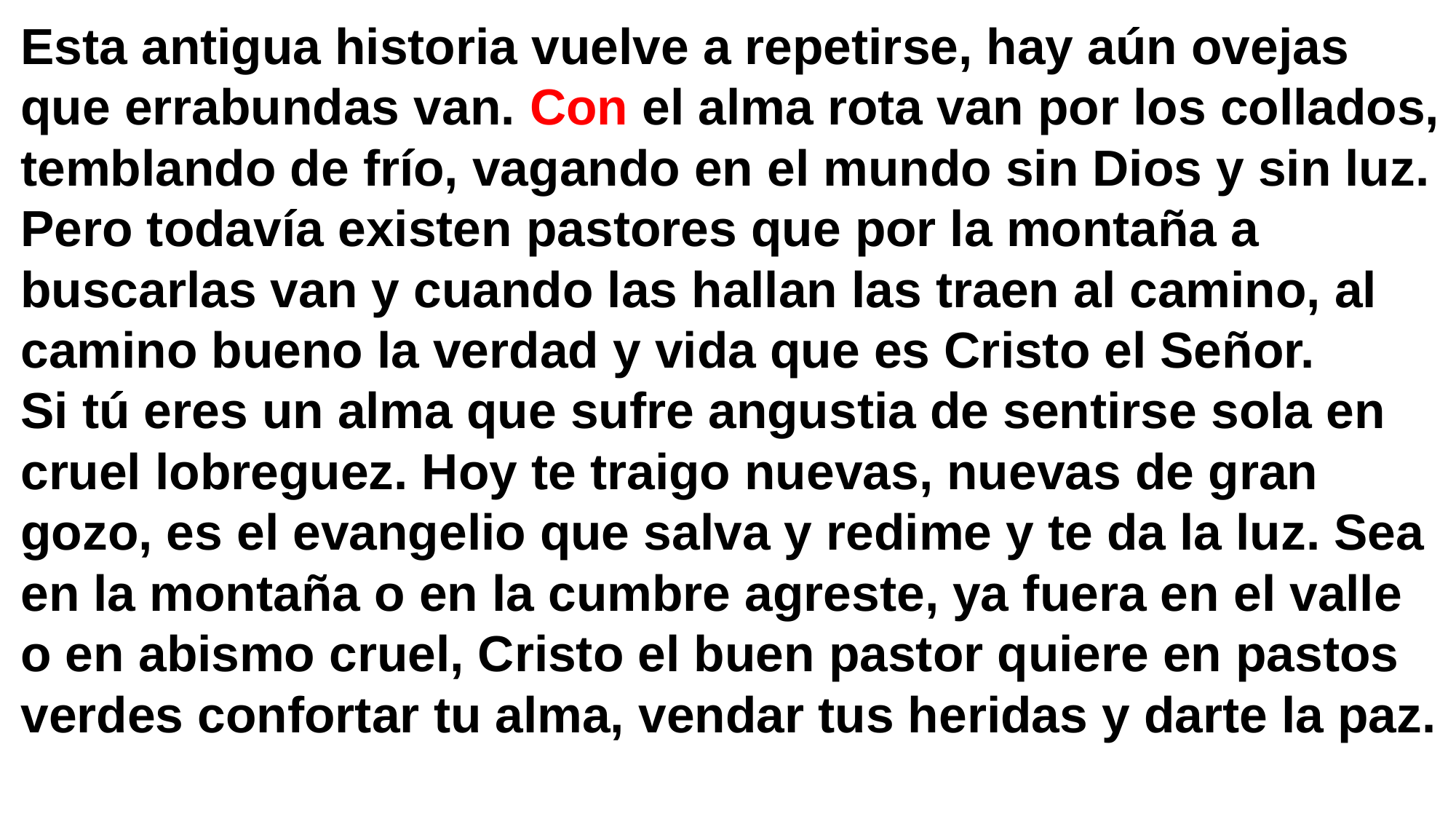

# Esta antigua historia vuelve a repetirse, hay aún ovejas que errabundas van. Con el alma rota van por los collados, temblando de frío, vagando en el mundo sin Dios y sin luz. Pero todavía existen pastores que por la montaña a buscarlas van y cuando las hallan las traen al camino, al camino bueno la verdad y vida que es Cristo el Señor.
Si tú eres un alma que sufre angustia de sentirse sola en cruel lobreguez. Hoy te traigo nuevas, nuevas de gran gozo, es el evangelio que salva y redime y te da la luz. Sea en la montaña o en la cumbre agreste, ya fuera en el valle o en abismo cruel, Cristo el buen pastor quiere en pastos verdes confortar tu alma, vendar tus heridas y darte la paz.